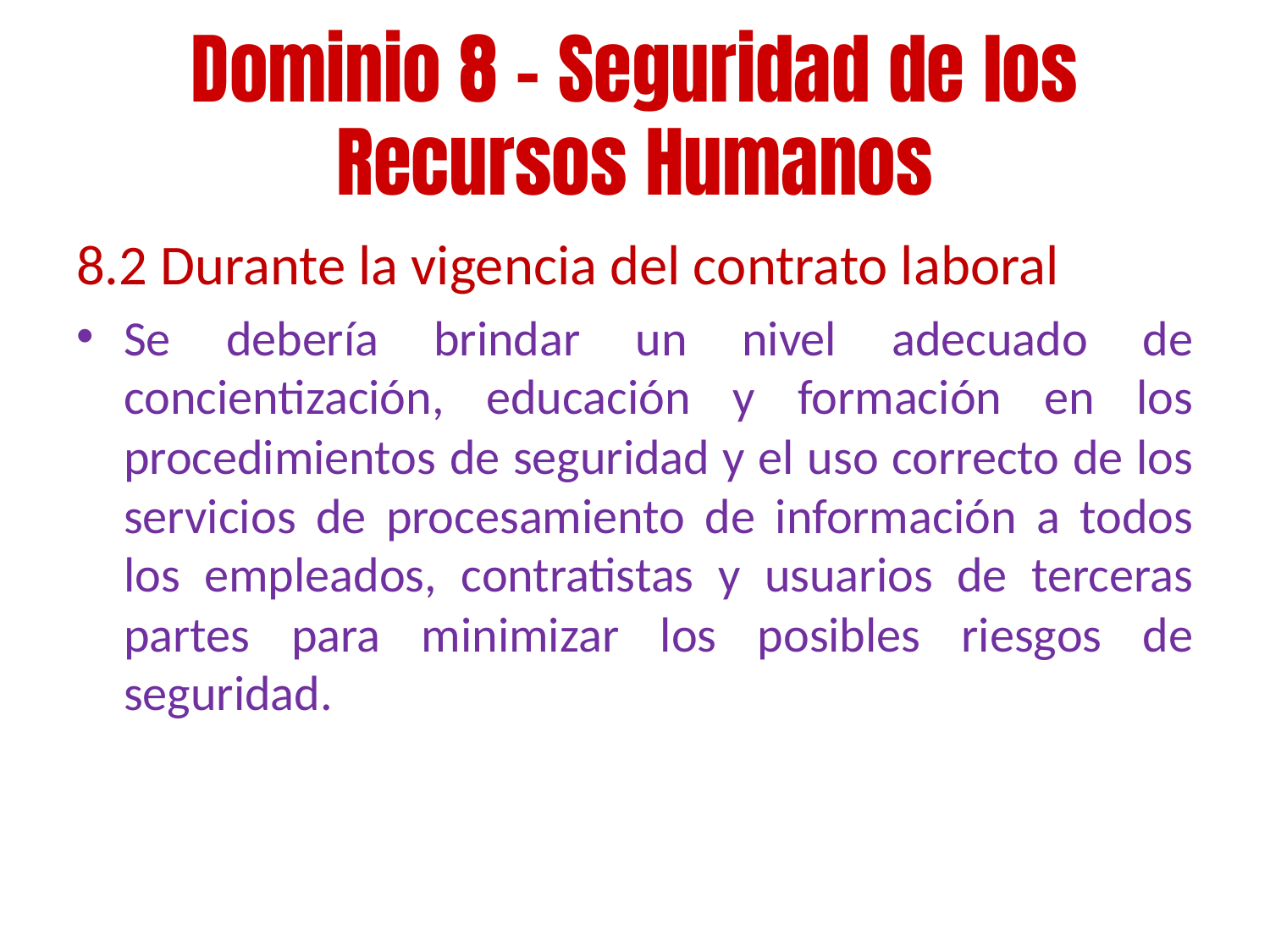

# Dominio 8 - Seguridad de los Recursos Humanos
8.2 Durante la vigencia del contrato laboral
Se debería brindar un nivel adecuado de concientización, educación y formación en los procedimientos de seguridad y el uso correcto de los servicios de procesamiento de información a todos los empleados, contratistas y usuarios de terceras partes para minimizar los posibles riesgos de seguridad.